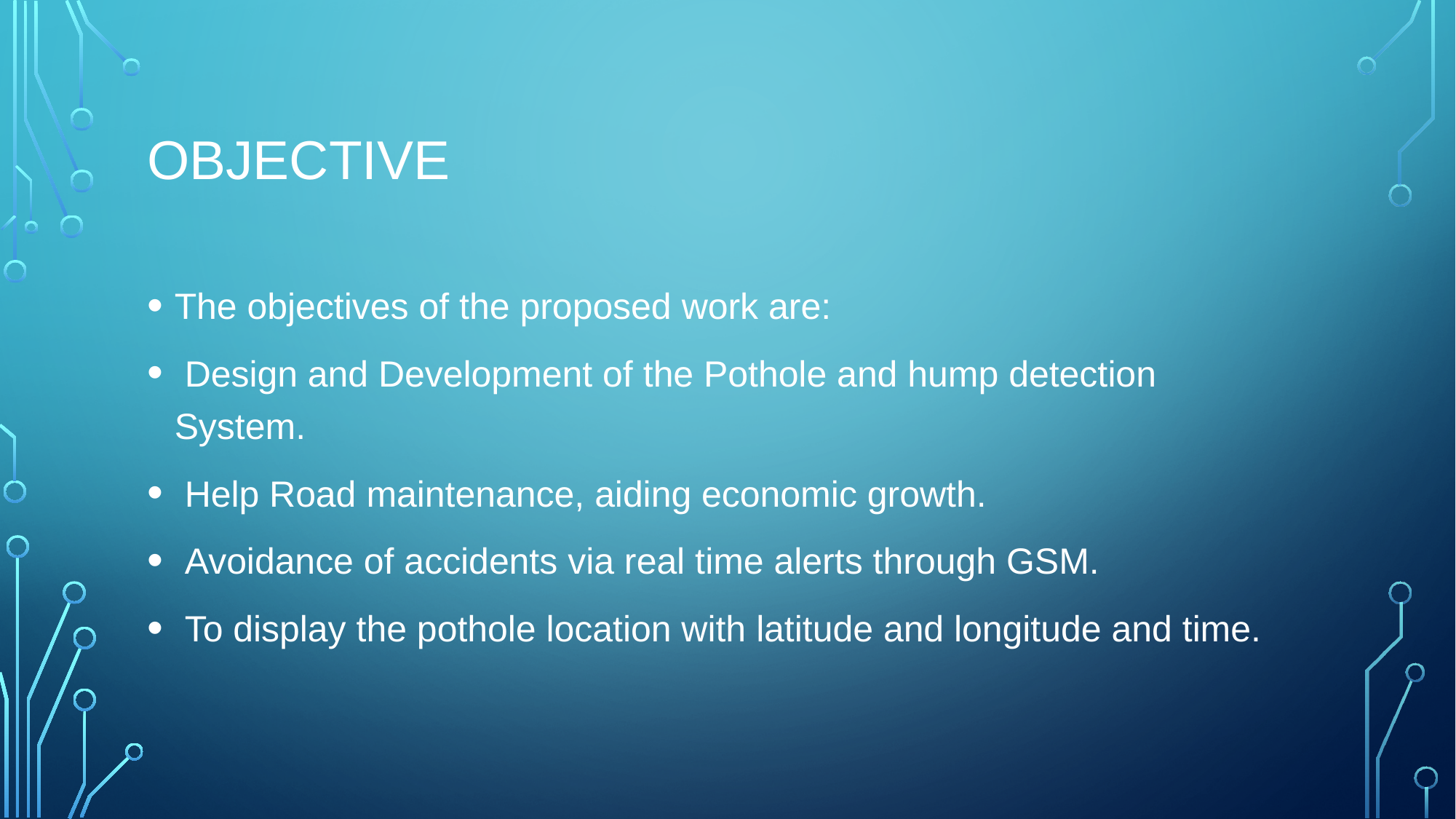

# objective
The objectives of the proposed work are:
 Design and Development of the Pothole and hump detection System.
 Help Road maintenance, aiding economic growth.
 Avoidance of accidents via real time alerts through GSM.
 To display the pothole location with latitude and longitude and time.